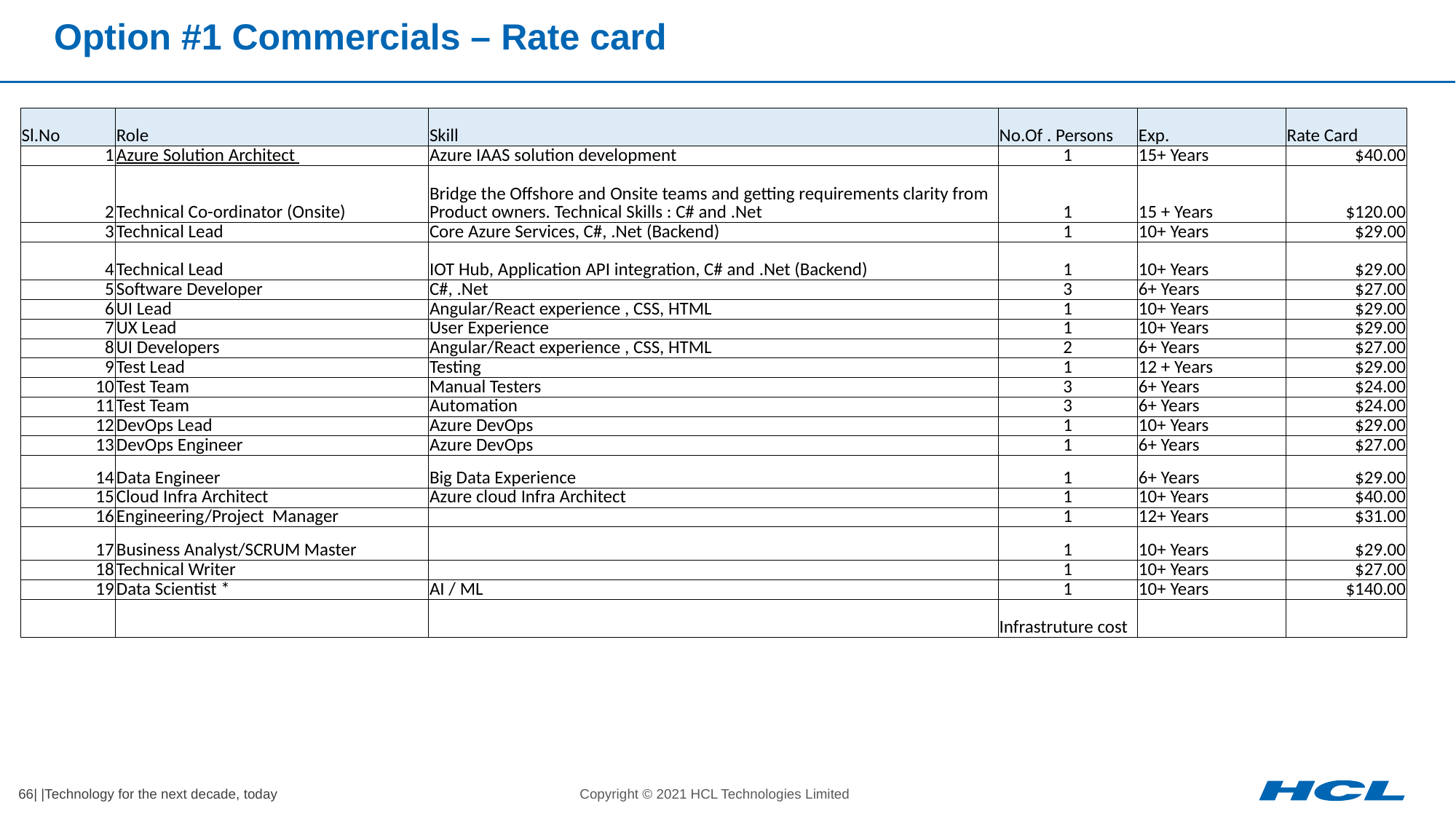

# Option #1 Commercials – Rate card
| Sl.No | Role | Skill | No.Of . Persons | Exp. | Rate Card |
| --- | --- | --- | --- | --- | --- |
| 1 | Azure Solution Architect | Azure IAAS solution development | 1 | 15+ Years | $40.00 |
| 2 | Technical Co-ordinator (Onsite) | Bridge the Offshore and Onsite teams and getting requirements clarity from Product owners. Technical Skills : C# and .Net | 1 | 15 + Years | $120.00 |
| 3 | Technical Lead | Core Azure Services, C#, .Net (Backend) | 1 | 10+ Years | $29.00 |
| 4 | Technical Lead | IOT Hub, Application API integration, C# and .Net (Backend) | 1 | 10+ Years | $29.00 |
| 5 | Software Developer | C#, .Net | 3 | 6+ Years | $27.00 |
| 6 | UI Lead | Angular/React experience , CSS, HTML | 1 | 10+ Years | $29.00 |
| 7 | UX Lead | User Experience | 1 | 10+ Years | $29.00 |
| 8 | UI Developers | Angular/React experience , CSS, HTML | 2 | 6+ Years | $27.00 |
| 9 | Test Lead | Testing | 1 | 12 + Years | $29.00 |
| 10 | Test Team | Manual Testers | 3 | 6+ Years | $24.00 |
| 11 | Test Team | Automation | 3 | 6+ Years | $24.00 |
| 12 | DevOps Lead | Azure DevOps | 1 | 10+ Years | $29.00 |
| 13 | DevOps Engineer | Azure DevOps | 1 | 6+ Years | $27.00 |
| 14 | Data Engineer | Big Data Experience | 1 | 6+ Years | $29.00 |
| 15 | Cloud Infra Architect | Azure cloud Infra Architect | 1 | 10+ Years | $40.00 |
| 16 | Engineering/Project Manager |  | 1 | 12+ Years | $31.00 |
| 17 | Business Analyst/SCRUM Master |  | 1 | 10+ Years | $29.00 |
| 18 | Technical Writer |  | 1 | 10+ Years | $27.00 |
| 19 | Data Scientist \* | AI / ML | 1 | 10+ Years | $140.00 |
|  |  |  | Infrastruture cost |  |  |